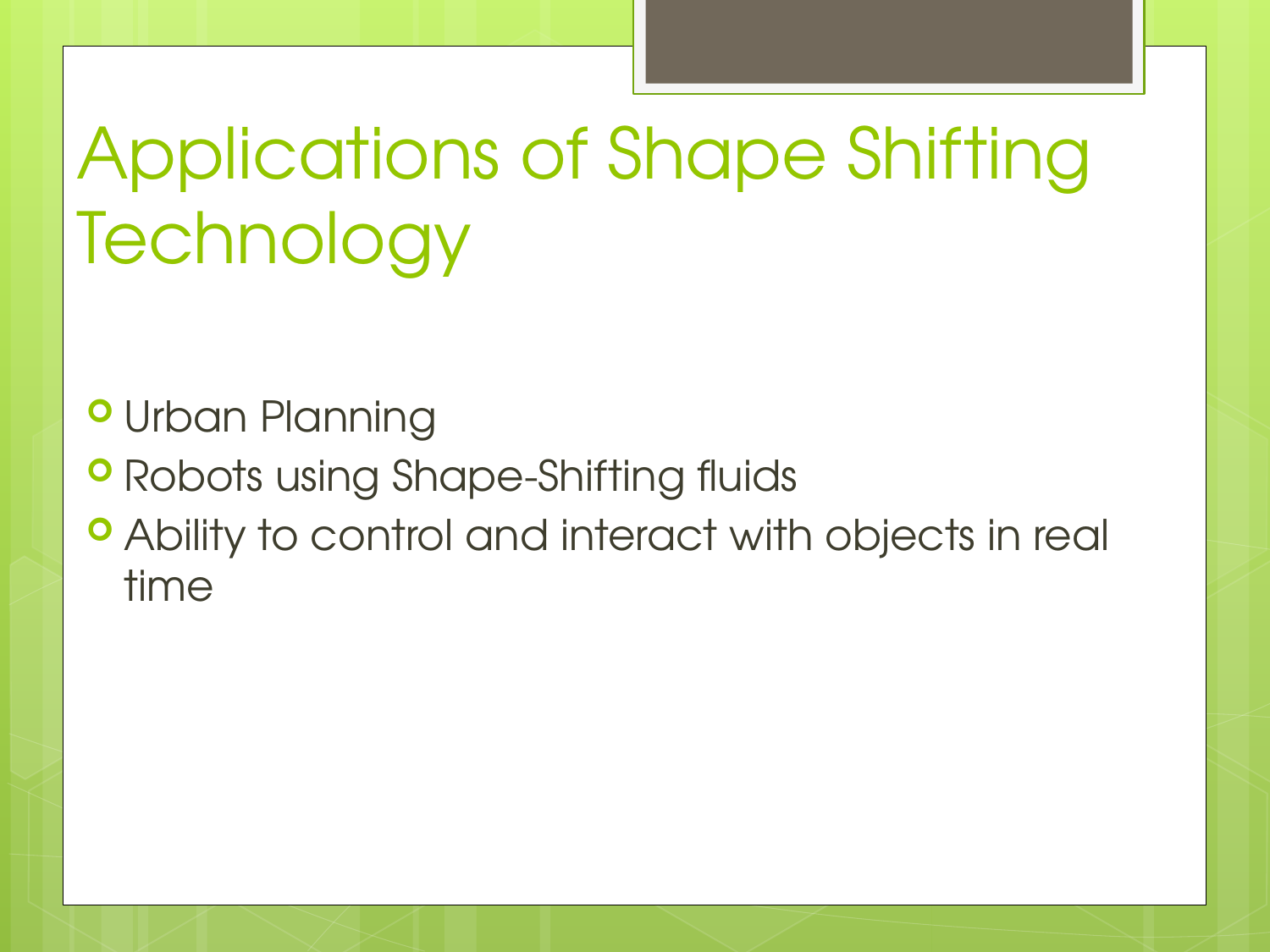

# Applications of Shape Shifting Technology
Urban Planning
Robots using Shape-Shifting fluids
Ability to control and interact with objects in real time